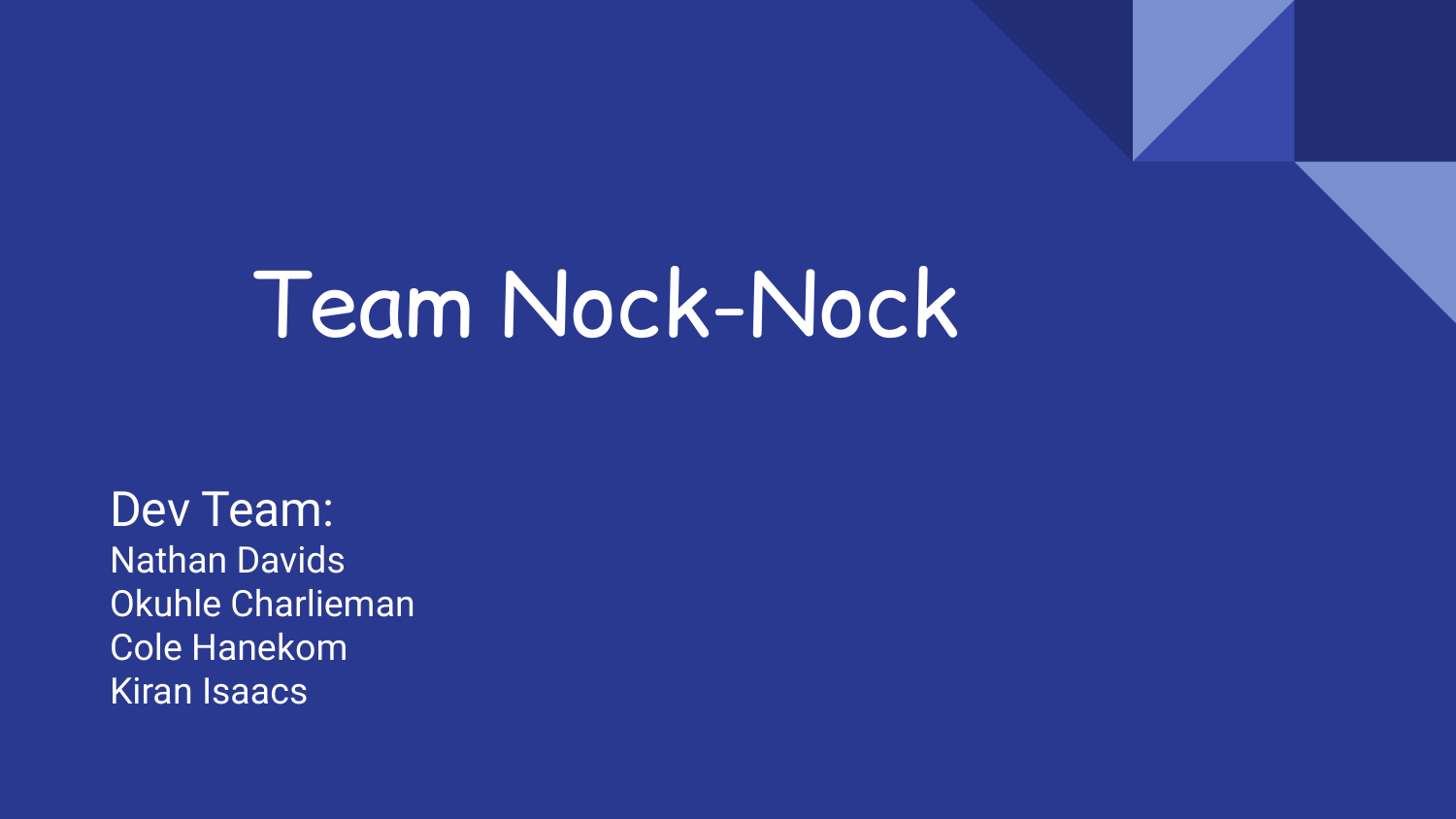

Team Nock-Nock
Dev Team:
Nathan Davids
Okuhle Charlieman
Cole Hanekom
Kiran Isaacs